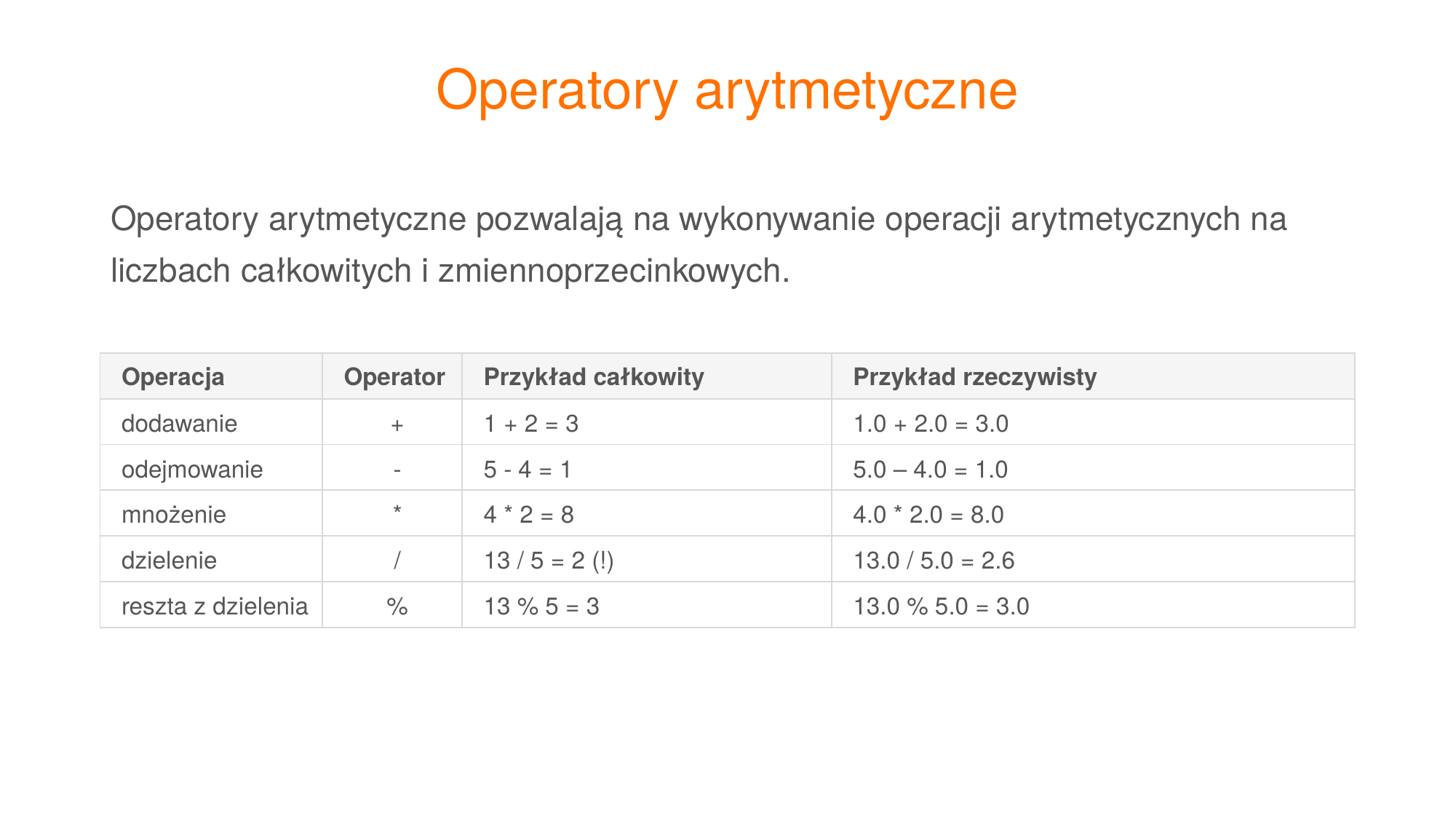

# Operatory arytmetyczne
Operatory arytmetyczne pozwalają na wykonywanie operacji arytmetycznych na liczbach całkowitych i zmiennoprzecinkowych.
| Operacja | Operator | Przykład całkowity | Przykład rzeczywisty |
| --- | --- | --- | --- |
| dodawanie | + | 1 + 2 = 3 | 1.0 + 2.0 = 3.0 |
| odejmowanie | - | 5 - 4 = 1 | 5.0 – 4.0 = 1.0 |
| mnożenie | \* | 4 \* 2 = 8 | 4.0 \* 2.0 = 8.0 |
| dzielenie | / | 13 / 5 = 2 (!) | 13.0 / 5.0 = 2.6 |
| reszta z dzielenia | % | 13 % 5 = 3 | 13.0 % 5.0 = 3.0 |